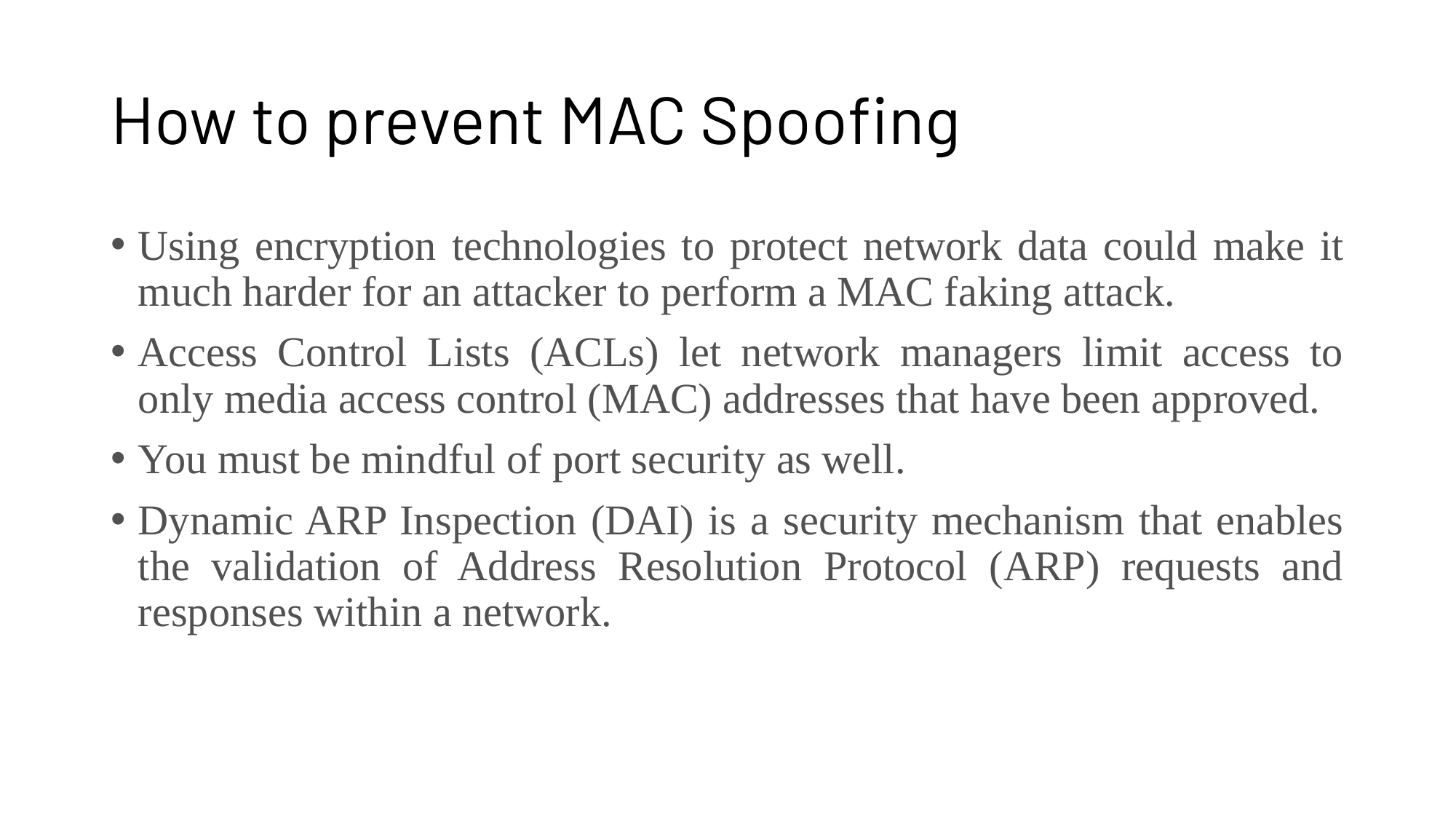

# How to prevent MAC Spoofing
Using encryption technologies to protect network data could make it much harder for an attacker to perform a MAC faking attack.
Access Control Lists (ACLs) let network managers limit access to only media access control (MAC) addresses that have been approved.
You must be mindful of port security as well.
Dynamic ARP Inspection (DAI) is a security mechanism that enables the validation of Address Resolution Protocol (ARP) requests and responses within a network.